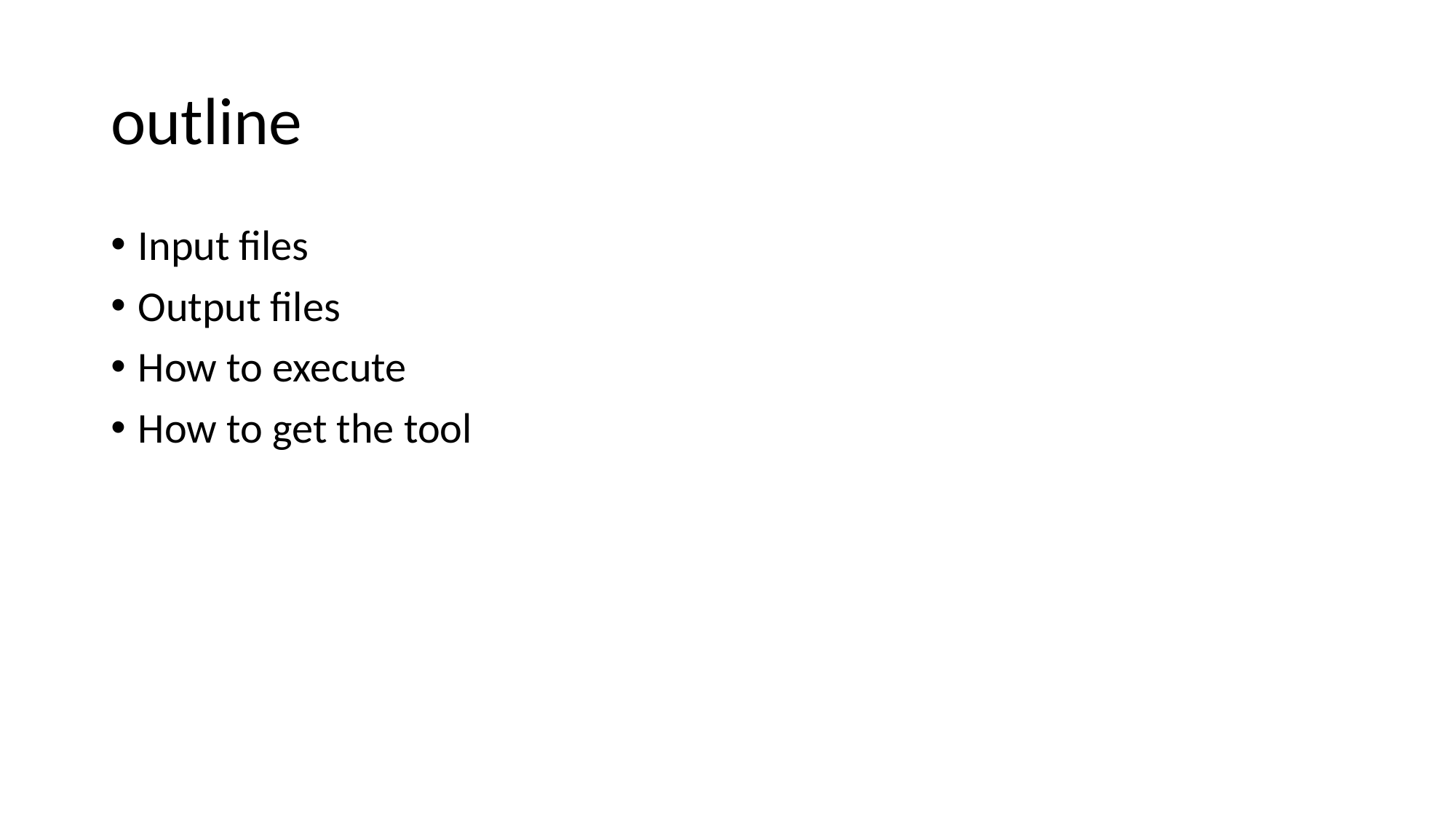

# outline
Input files
Output files
How to execute
How to get the tool